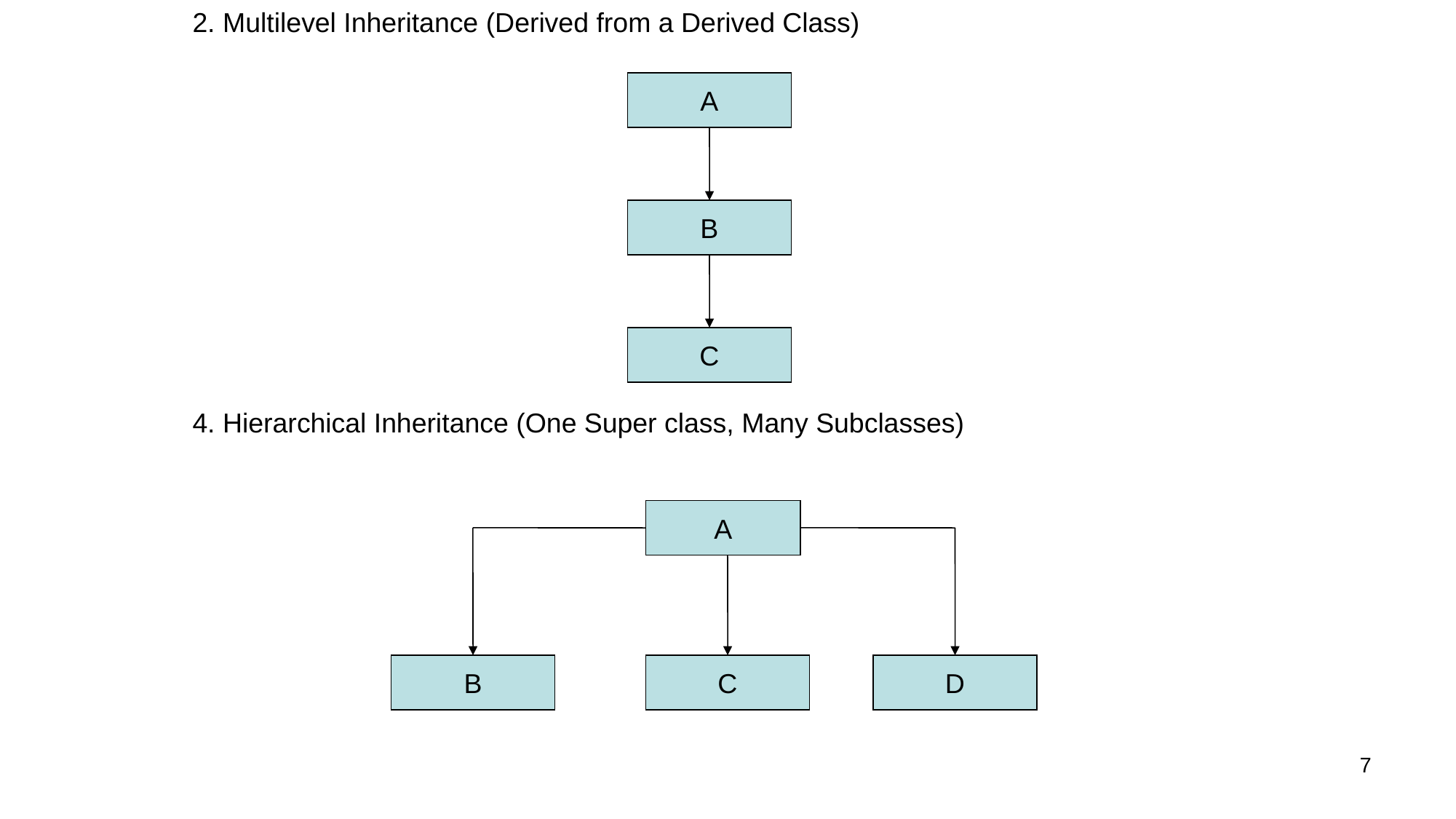

2. Multilevel Inheritance (Derived from a Derived Class)
A

B

C
4. Hierarchical Inheritance (One Super class, Many Subclasses)
A

B
C
D
7